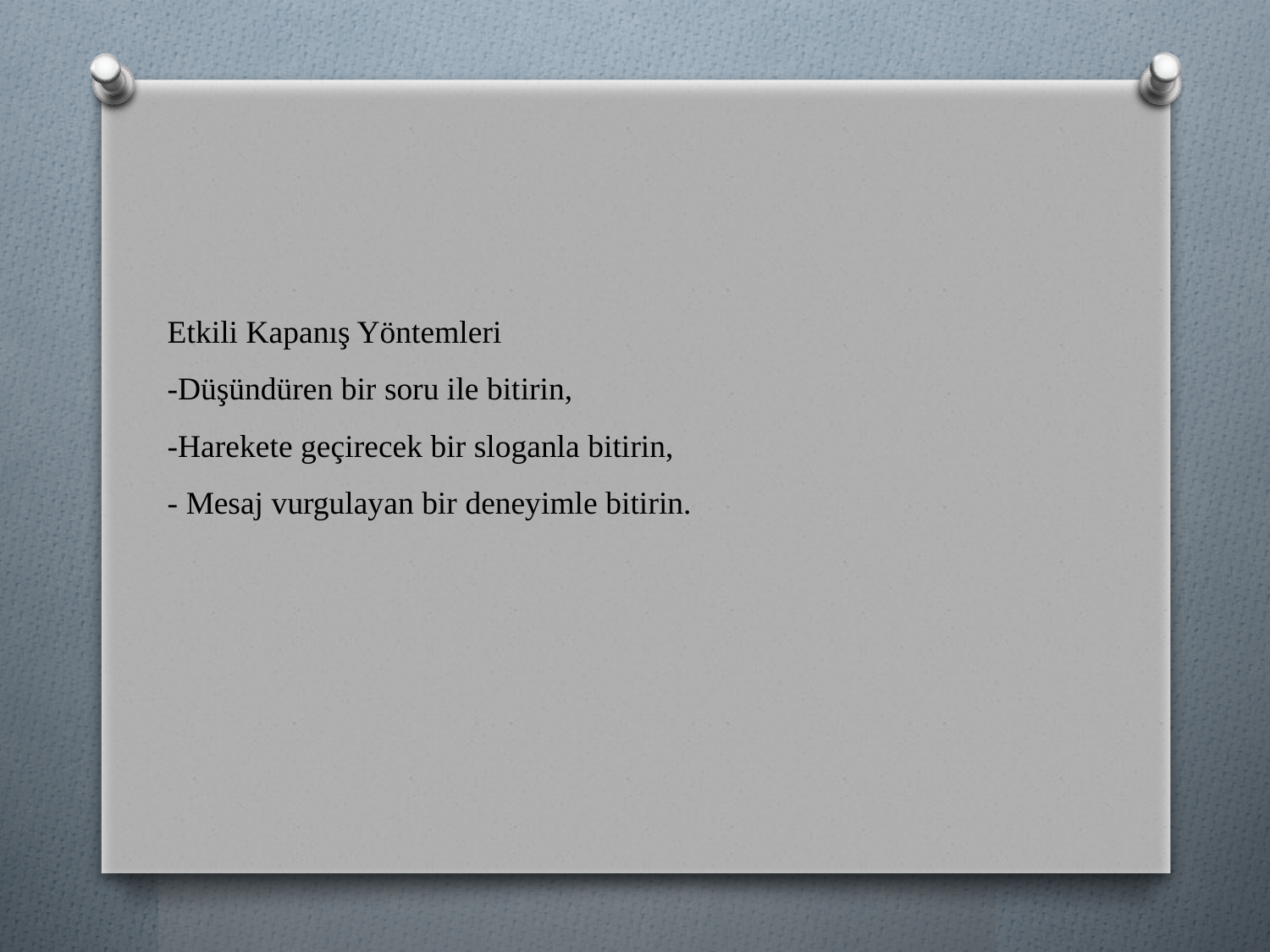

Etkili Kapanış Yöntemleri
-Düşündüren bir soru ile bitirin,
-Harekete geçirecek bir sloganla bitirin,
- Mesaj vurgulayan bir deneyimle bitirin.